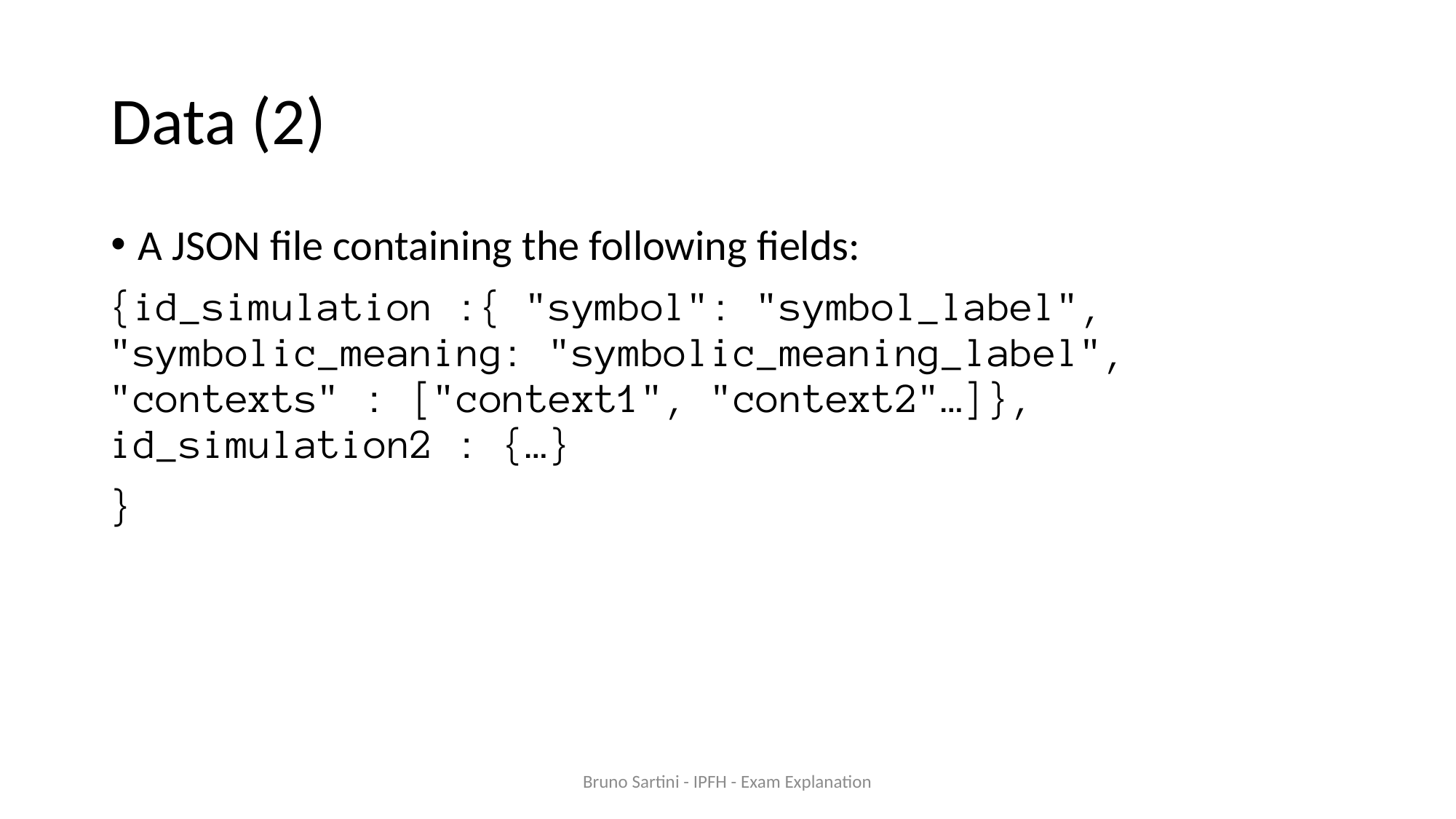

# Data (2)
A JSON file containing the following fields:
{id_simulation :{ "symbol": "symbol_label", "symbolic_meaning: "symbolic_meaning_label", "contexts" : ["context1", "context2"…]}, id_simulation2 : {…}
}
Bruno Sartini - IPFH - Exam Explanation